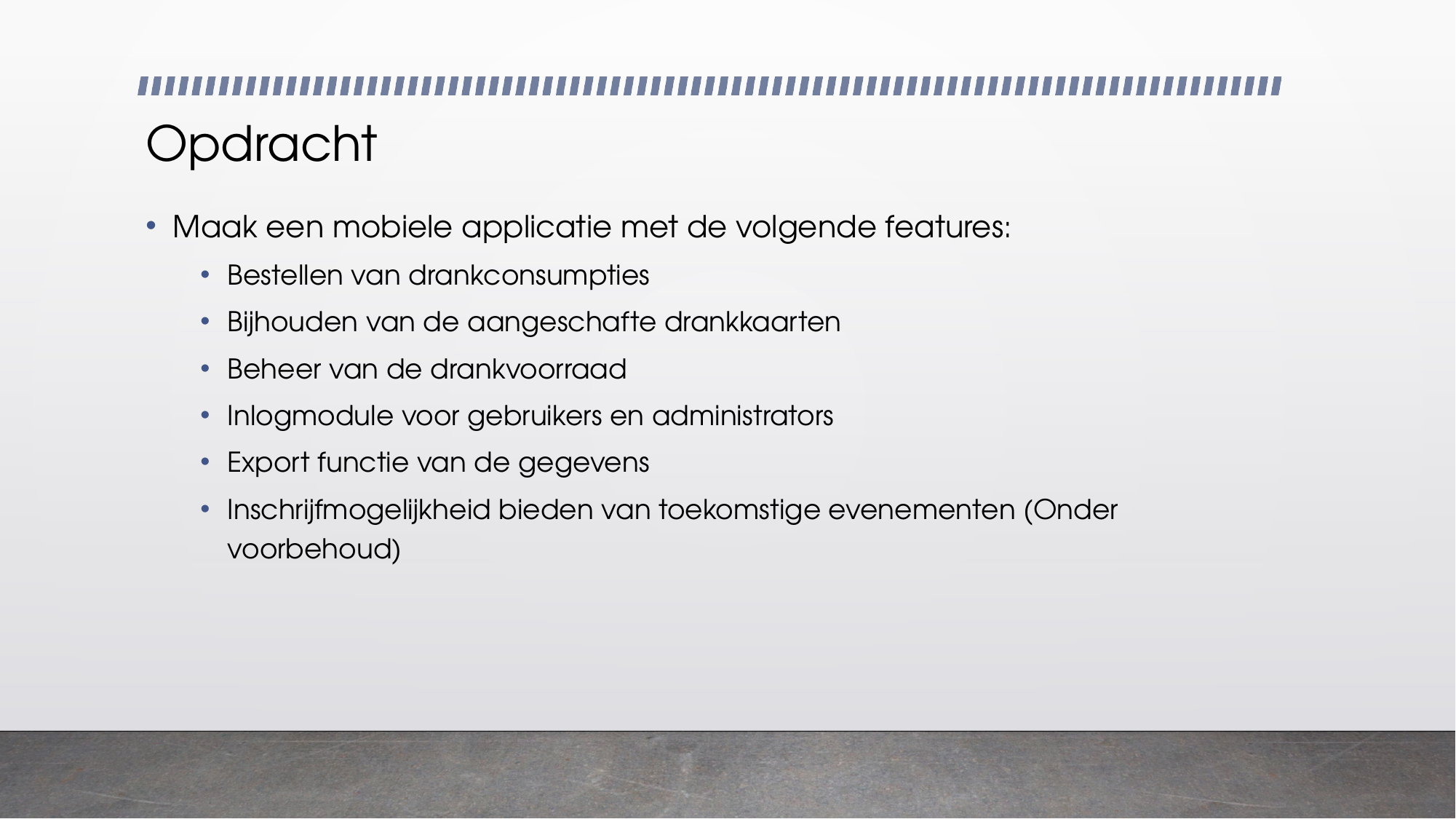

# Opdracht
Maak een mobiele applicatie met de volgende features:
Bestellen van drankconsumpties
Bijhouden van de aangeschafte drankkaarten
Beheer van de drankvoorraad
Inlogmodule voor gebruikers en administrators
Export functie van de gegevens
Inschrijfmogelijkheid bieden van toekomstige evenementen (Onder voorbehoud)